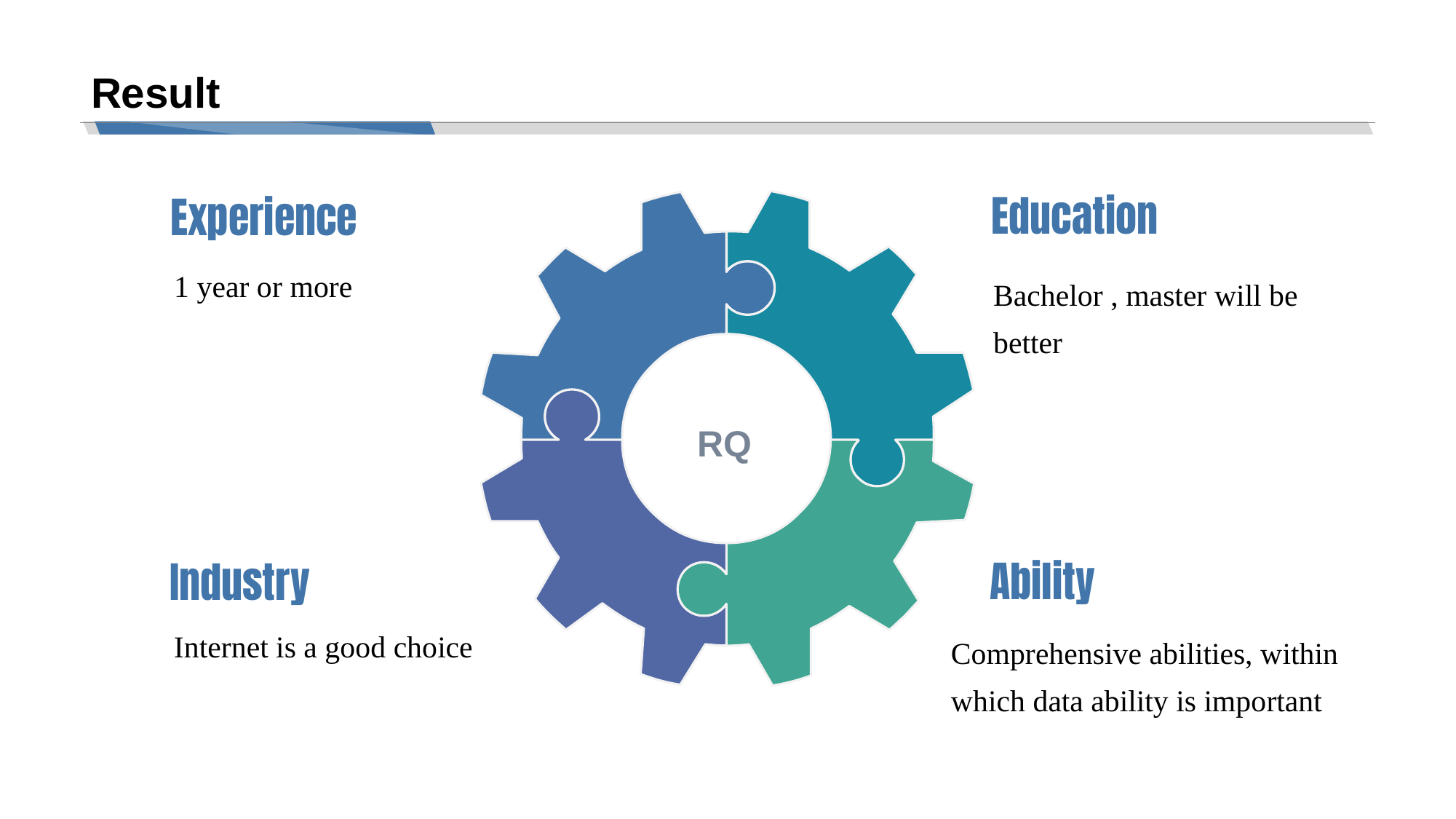

# Result
Education
Experience

RQ

1 year or more
Bachelor , master will be better
Ability
Industry
Internet is a good choice
Comprehensive abilities, within which data ability is important